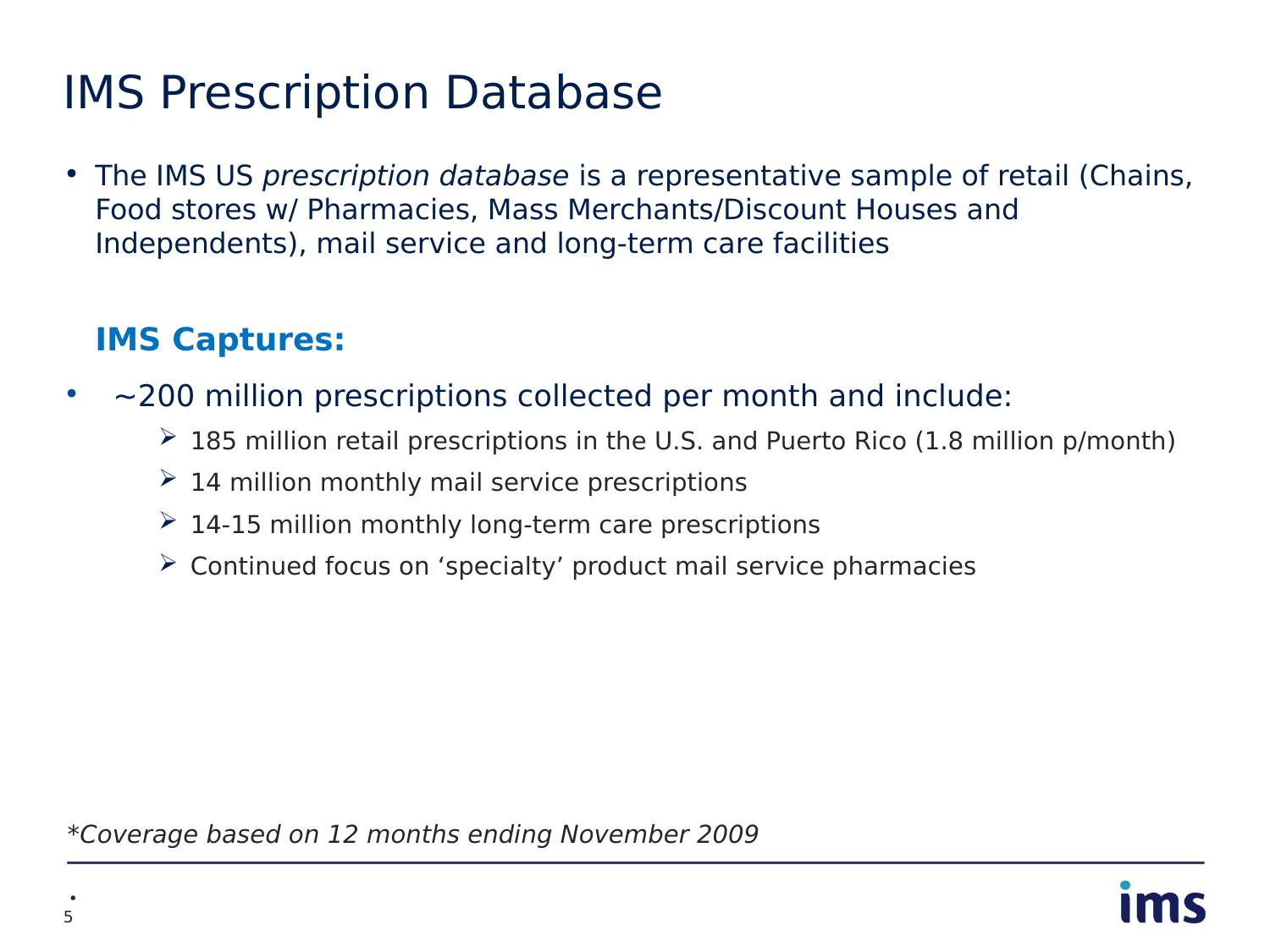

# IMS Prescription Database
The IMS US prescription database is a representative sample of retail (Chains, Food stores w/ Pharmacies, Mass Merchants/Discount Houses and Independents), mail service and long-term care facilities
IMS Captures:
  ~200 million prescriptions collected per month and include:
185 million retail prescriptions in the U.S. and Puerto Rico (1.8 million p/month)
14 million monthly mail service prescriptions
14-15 million monthly long-term care prescriptions
Continued focus on ‘specialty’ product mail service pharmacies

*Coverage based on 12 months ending November 2009
 •
5